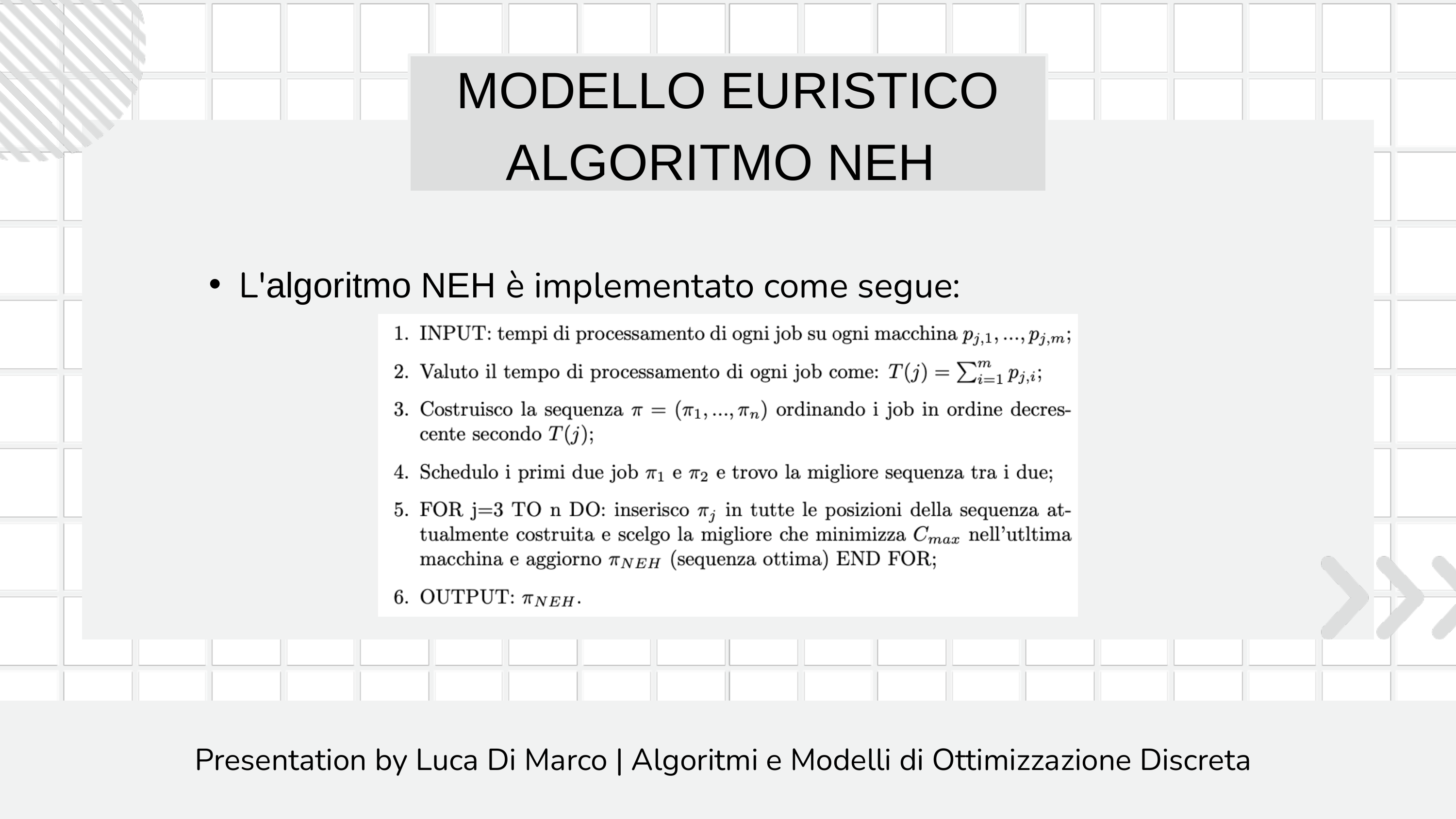

MODELLO EURISTICO ALGORITMO NEH

I

L'algoritmo NEH è implementato come segue:

Presentation by Luca Di Marco | Algoritmi e Modelli di Ottimizzazione Discreta